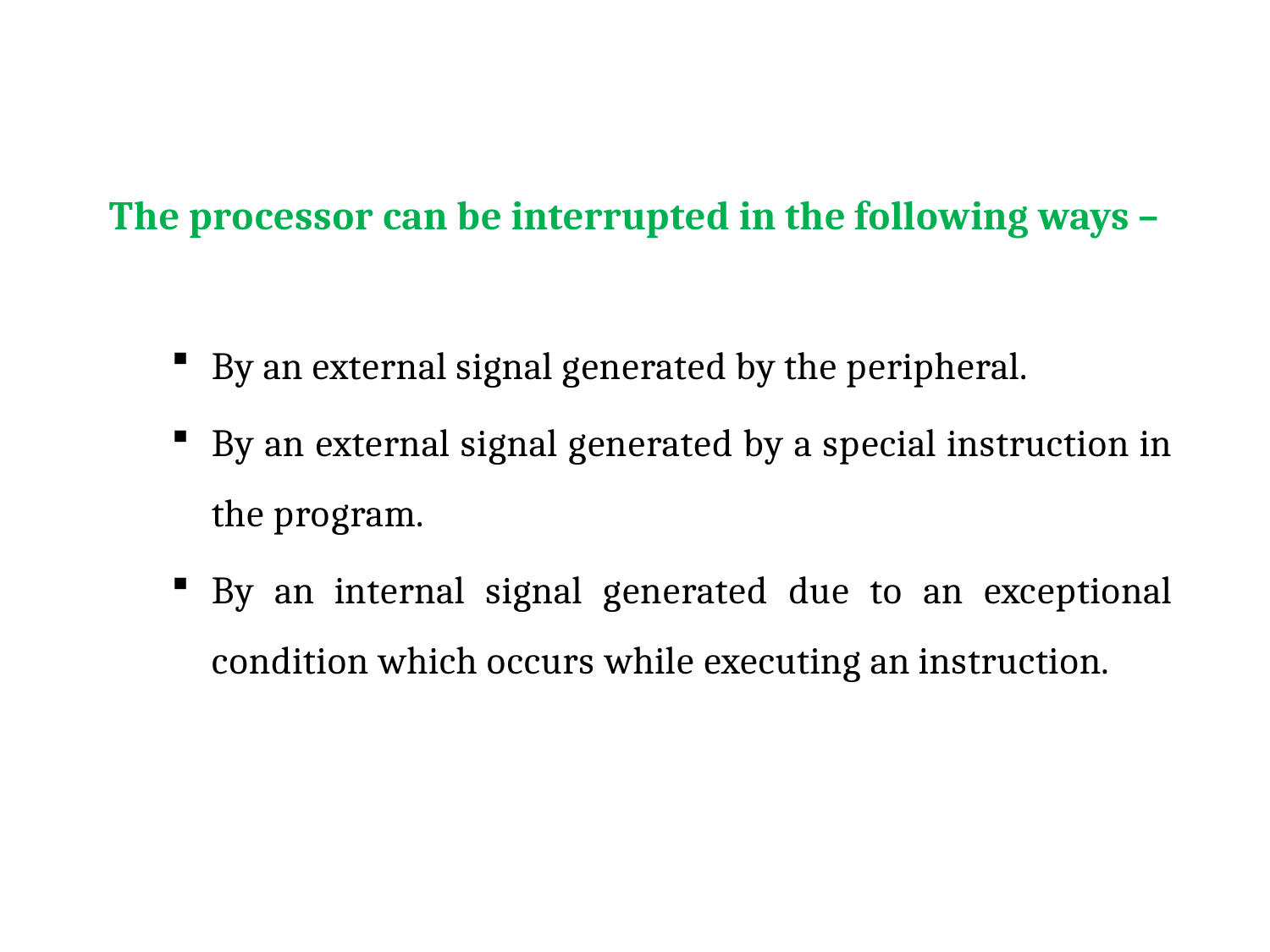

The processor can be interrupted in the following ways –

By an external signal generated by the peripheral.
By an external signal generated by a special instruction in the program.
By an internal signal generated due to an exceptional condition which occurs while executing an instruction.